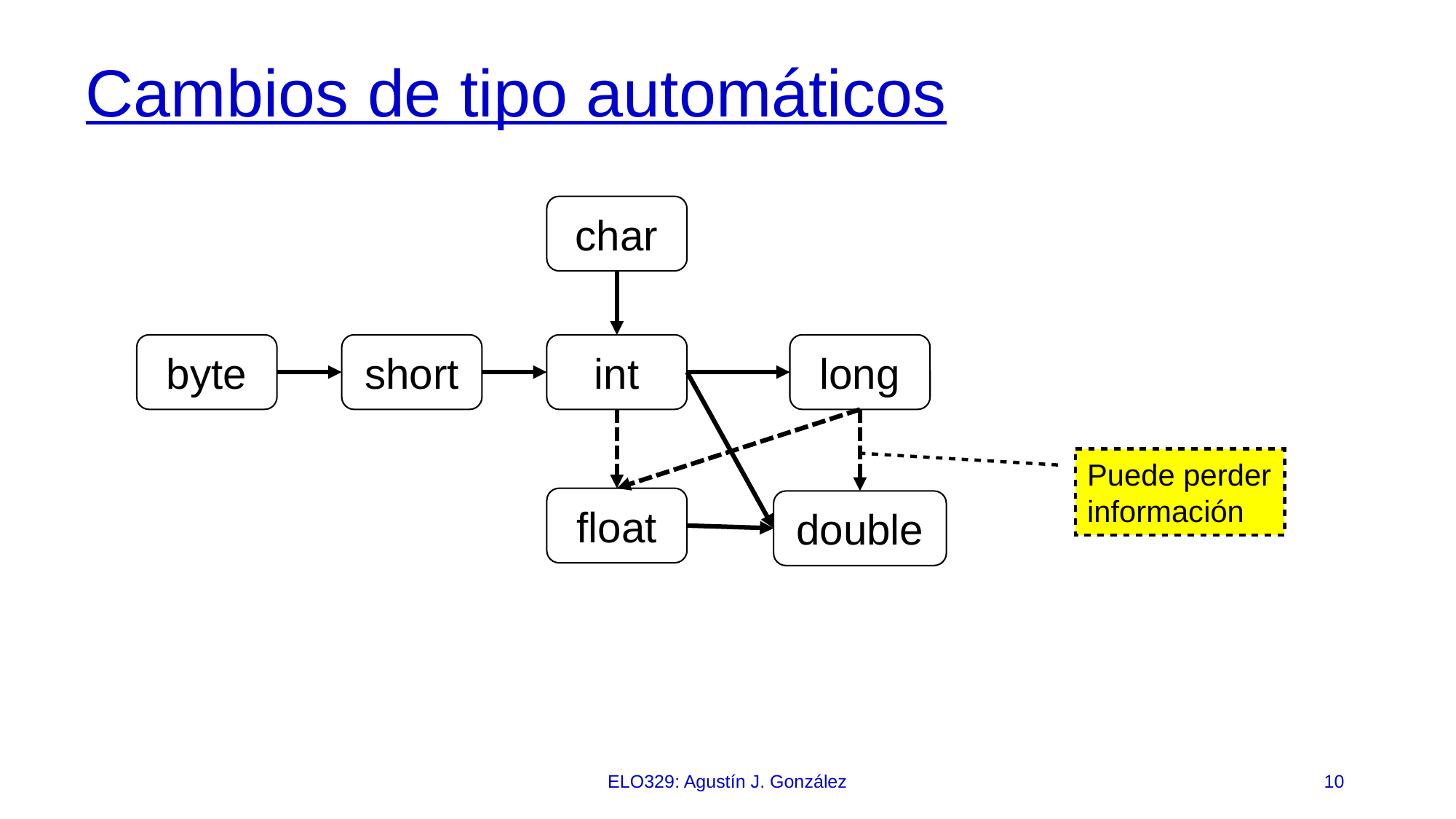

# Cambios de tipo automáticos
char
long
short
int
byte
Puede perder información
float
double
ELO329: Agustín J. González
10